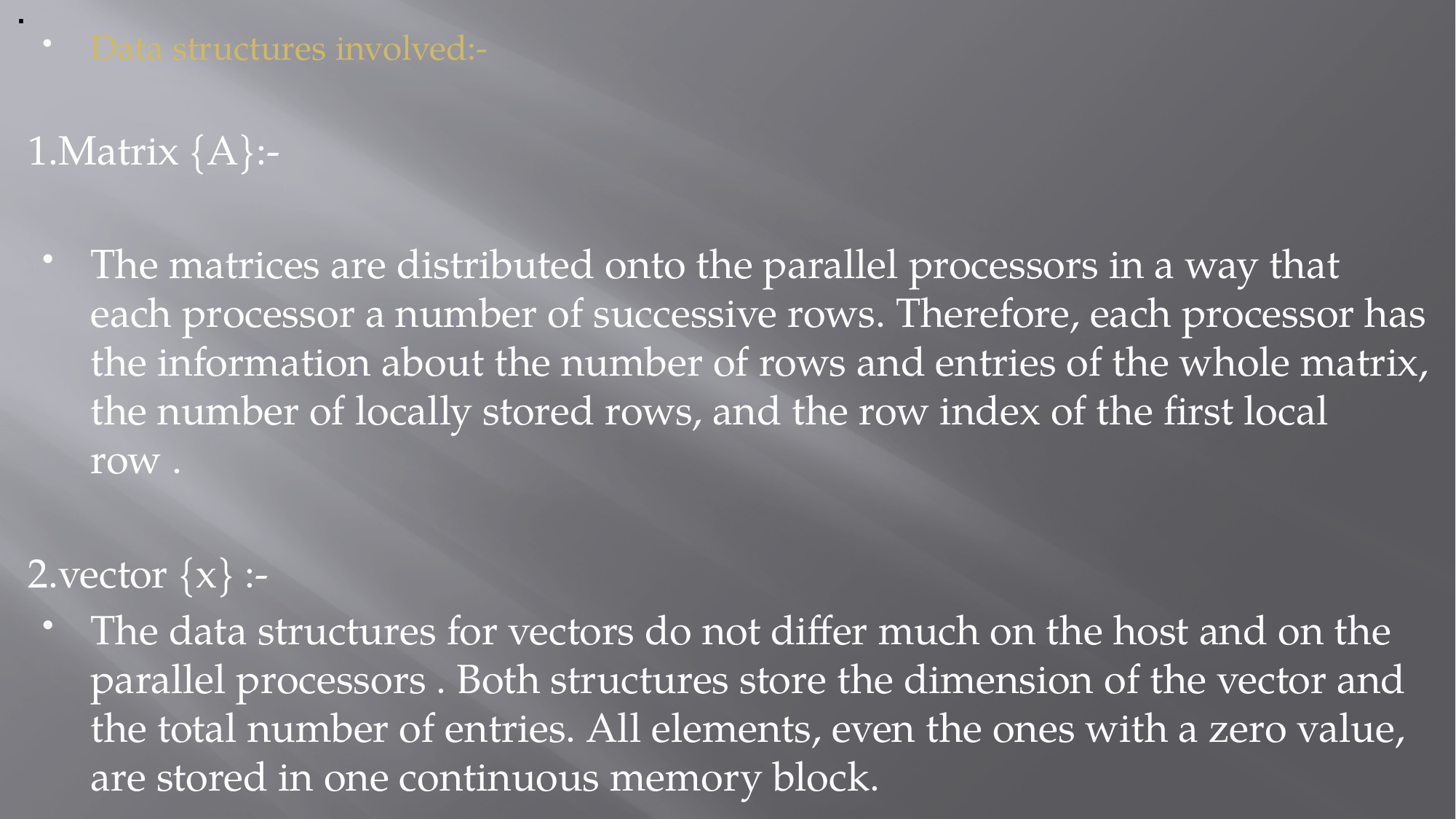

# .
Data structures involved:-

1.Matrix {A}:-

The matrices are distributed onto the parallel processors in a way that each processor a number of successive rows. Therefore, each processor has the information about the number of rows and entries of the whole matrix, the number of locally stored rows, and the row index of the first local row .

2.vector {x} :-
The data structures for vectors do not differ much on the host and on the parallel processors . Both structures store the dimension of the vector and the total number of entries. All elements, even the ones with a zero value, are stored in one continuous memory block.